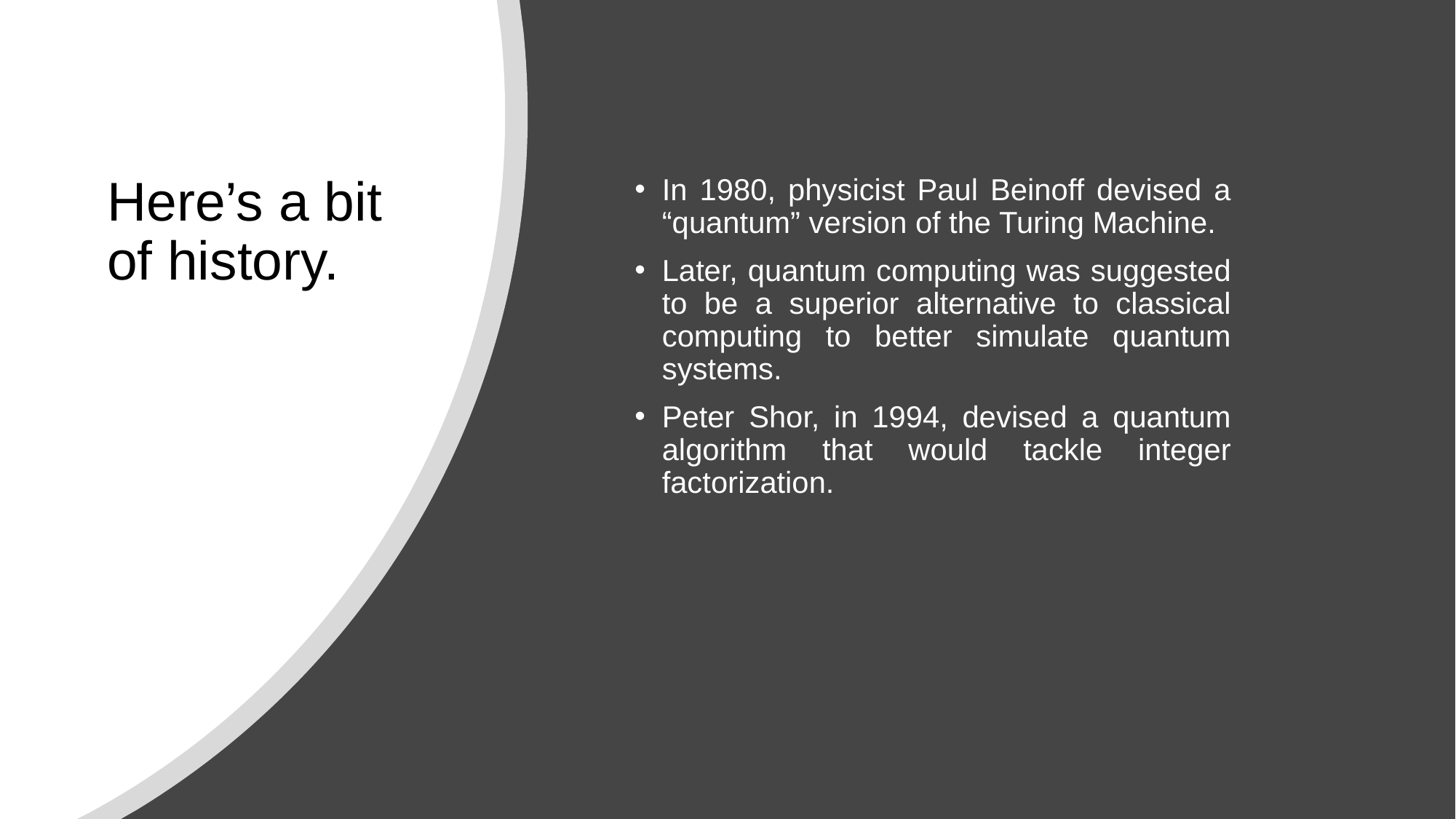

# Here’s a bit of history.
In 1980, physicist Paul Beinoff devised a “quantum” version of the Turing Machine.
Later, quantum computing was suggested to be a superior alternative to classical computing to better simulate quantum systems.
Peter Shor, in 1994, devised a quantum algorithm that would tackle integer factorization.